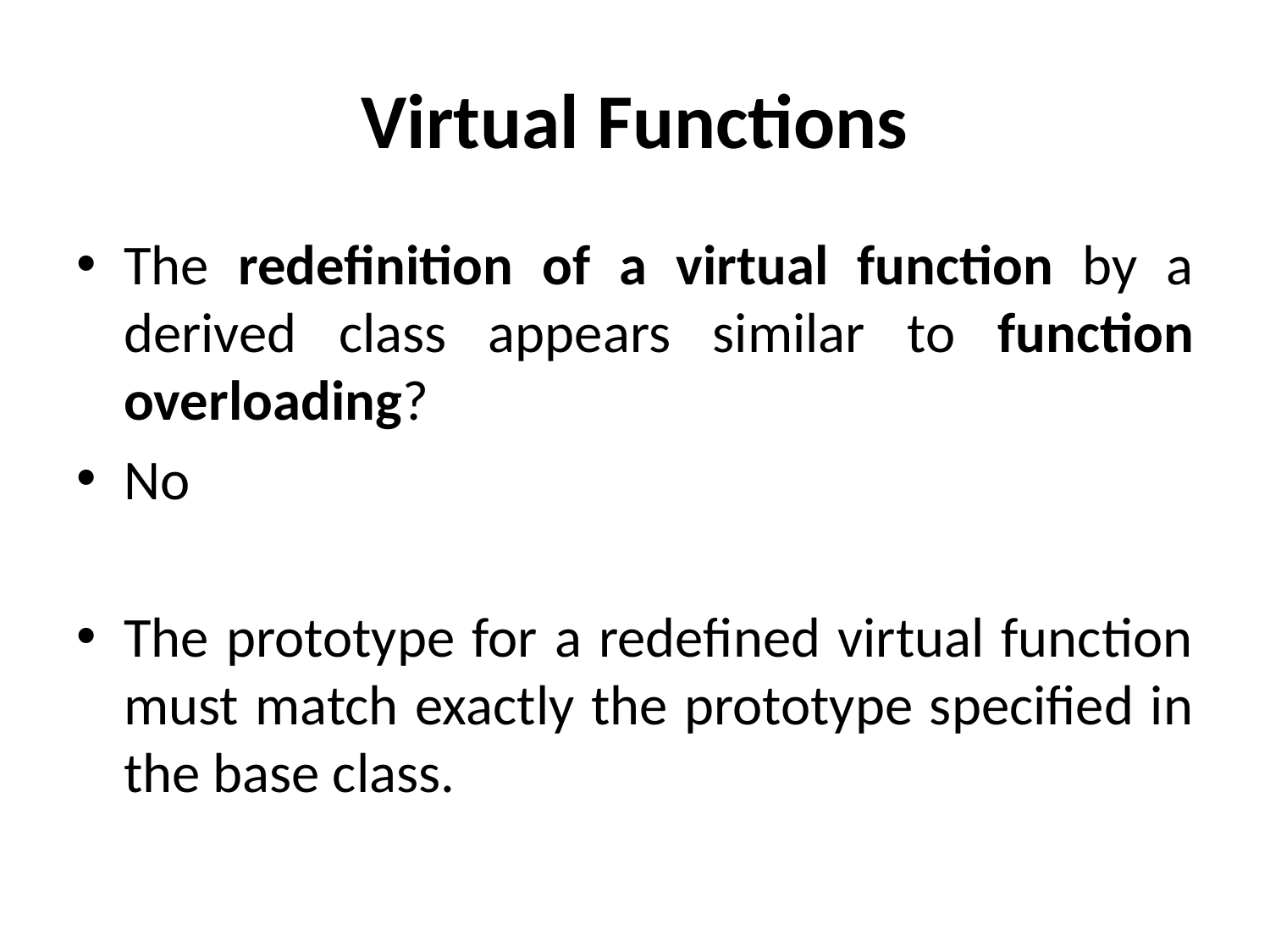

# Virtual Functions
The redefinition of a virtual function by a derived class appears similar to function overloading?
No

The prototype for a redefined virtual function must match exactly the prototype specified in the base class.